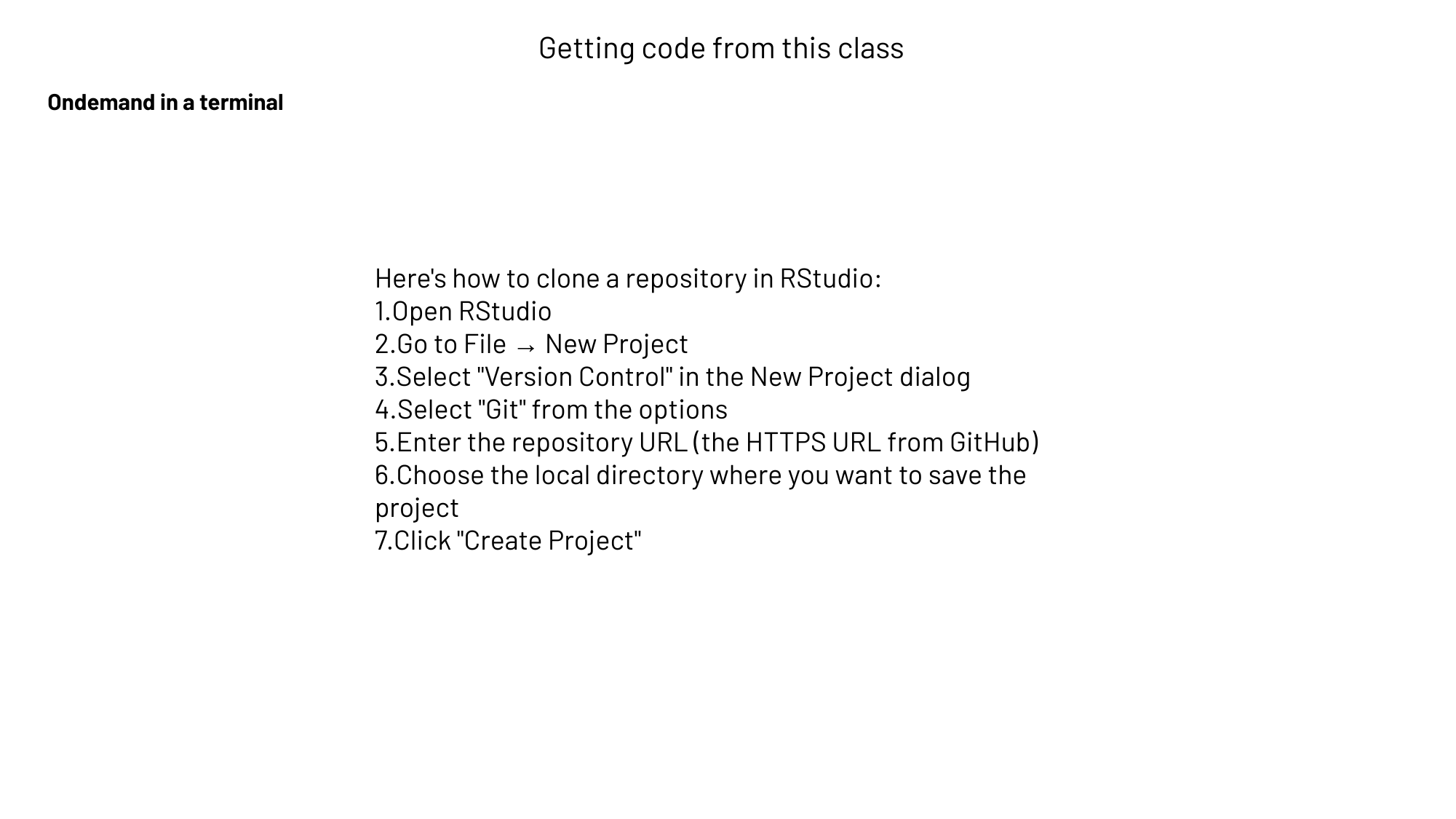

Getting code from this class
Ondemand in a terminal
Here's how to clone a repository in RStudio:
Open RStudio
Go to File → New Project
Select "Version Control" in the New Project dialog
Select "Git" from the options
Enter the repository URL (the HTTPS URL from GitHub)
Choose the local directory where you want to save the project
Click "Create Project"